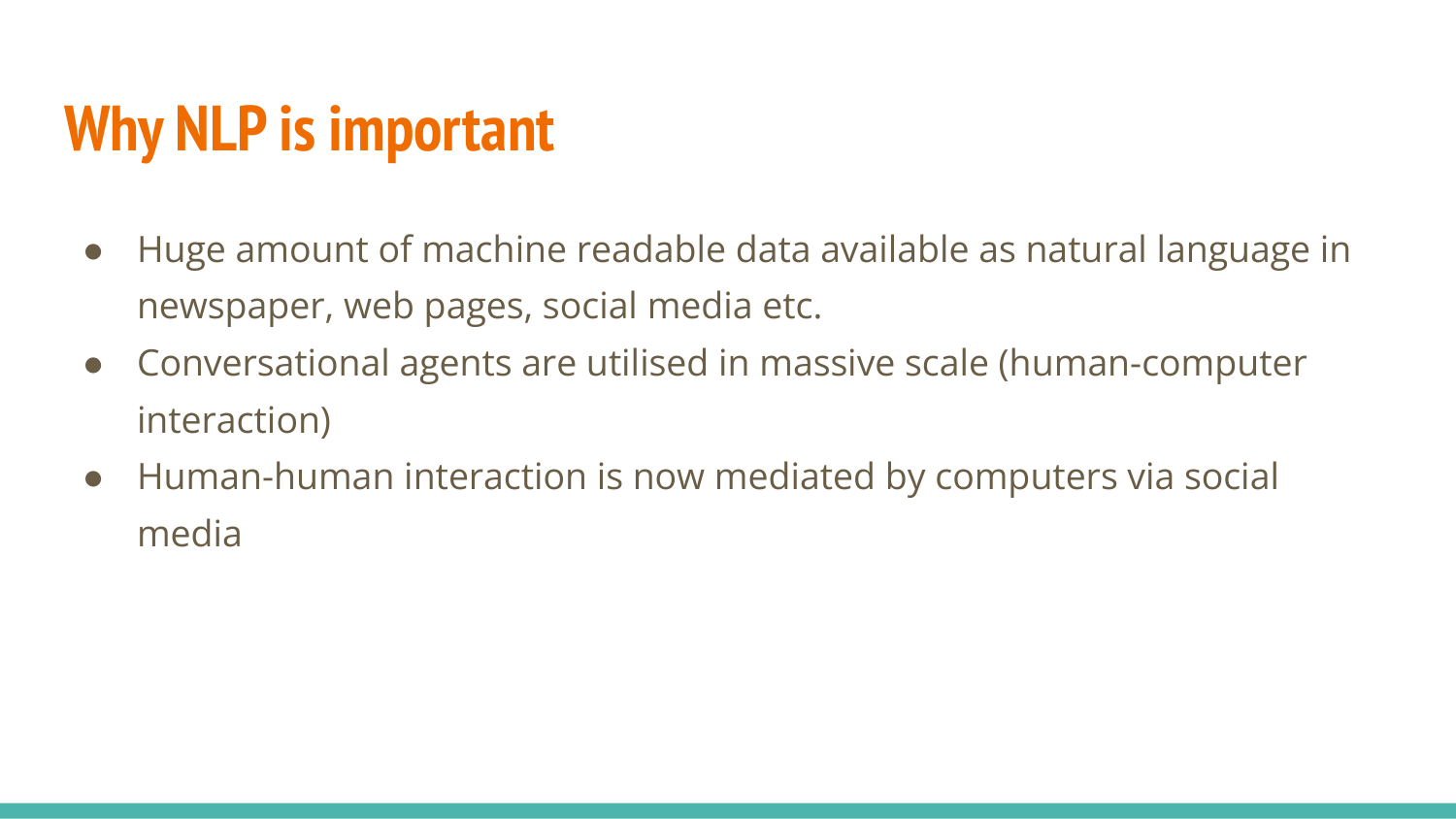

# Why NLP is important
Huge amount of machine readable data available as natural language in newspaper, web pages, social media etc.
Conversational agents are utilised in massive scale (human-computer interaction)
Human-human interaction is now mediated by computers via social media